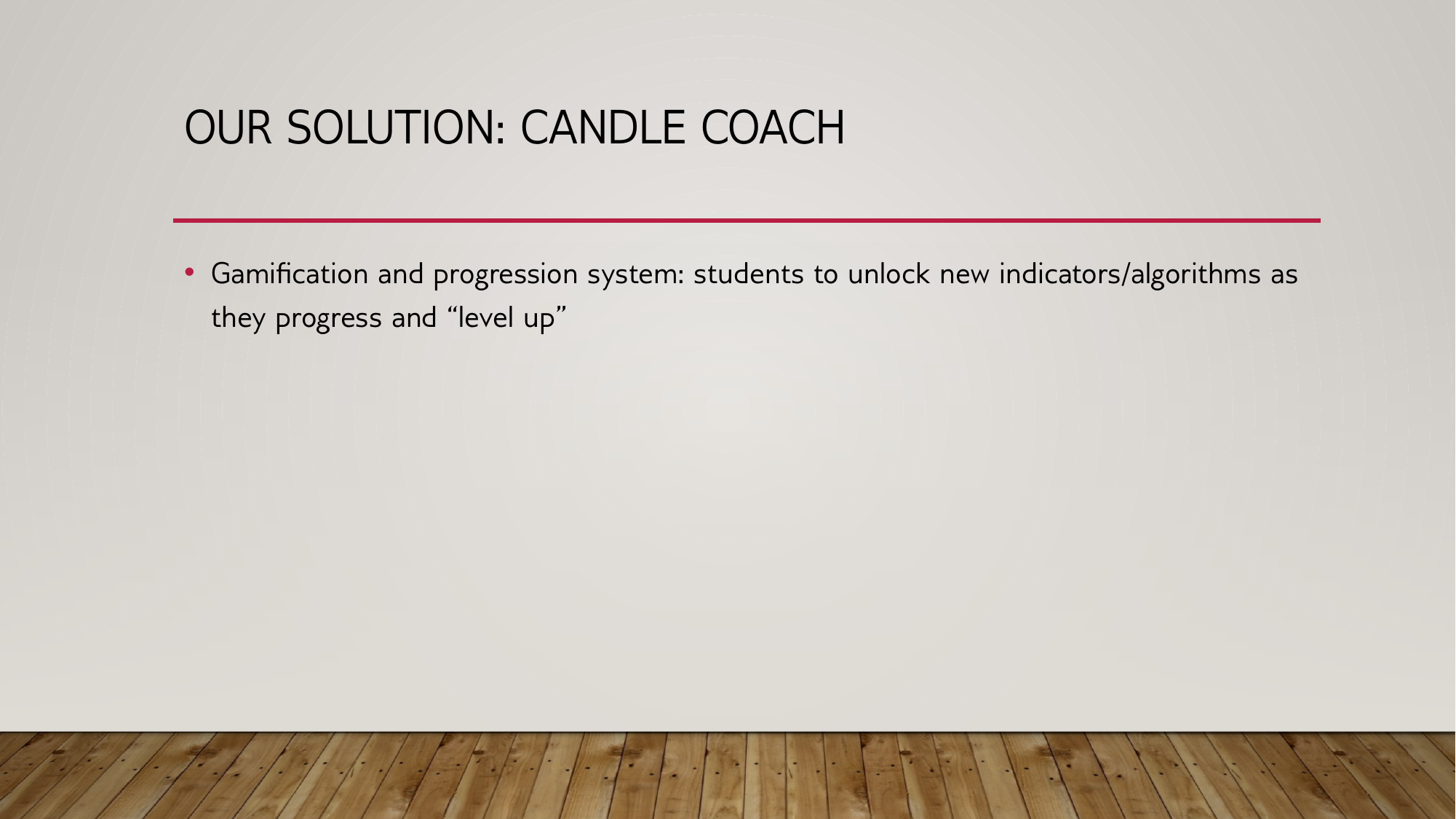

# OUR SOLUTION: candle coach
Gamification and progression system: students to unlock new indicators/algorithms as they progress and “level up”